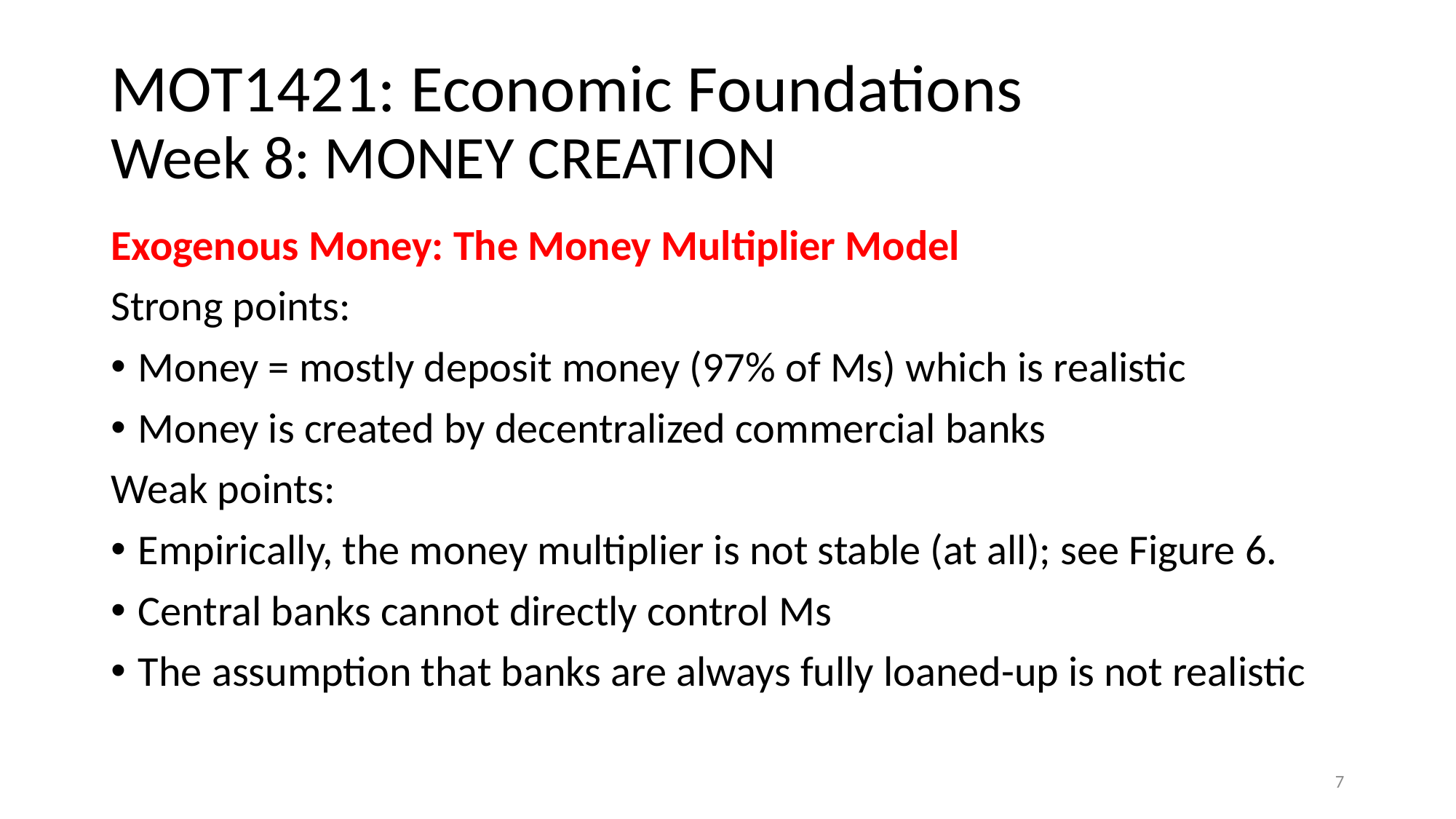

# MOT1421: Economic Foundations Week 8: MONEY CREATION
Exogenous Money: The Money Multiplier Model
Strong points:
Money = mostly deposit money (97% of Ms) which is realistic
Money is created by decentralized commercial banks
Weak points:
Empirically, the money multiplier is not stable (at all); see Figure 6.
Central banks cannot directly control Ms
The assumption that banks are always fully loaned-up is not realistic

7